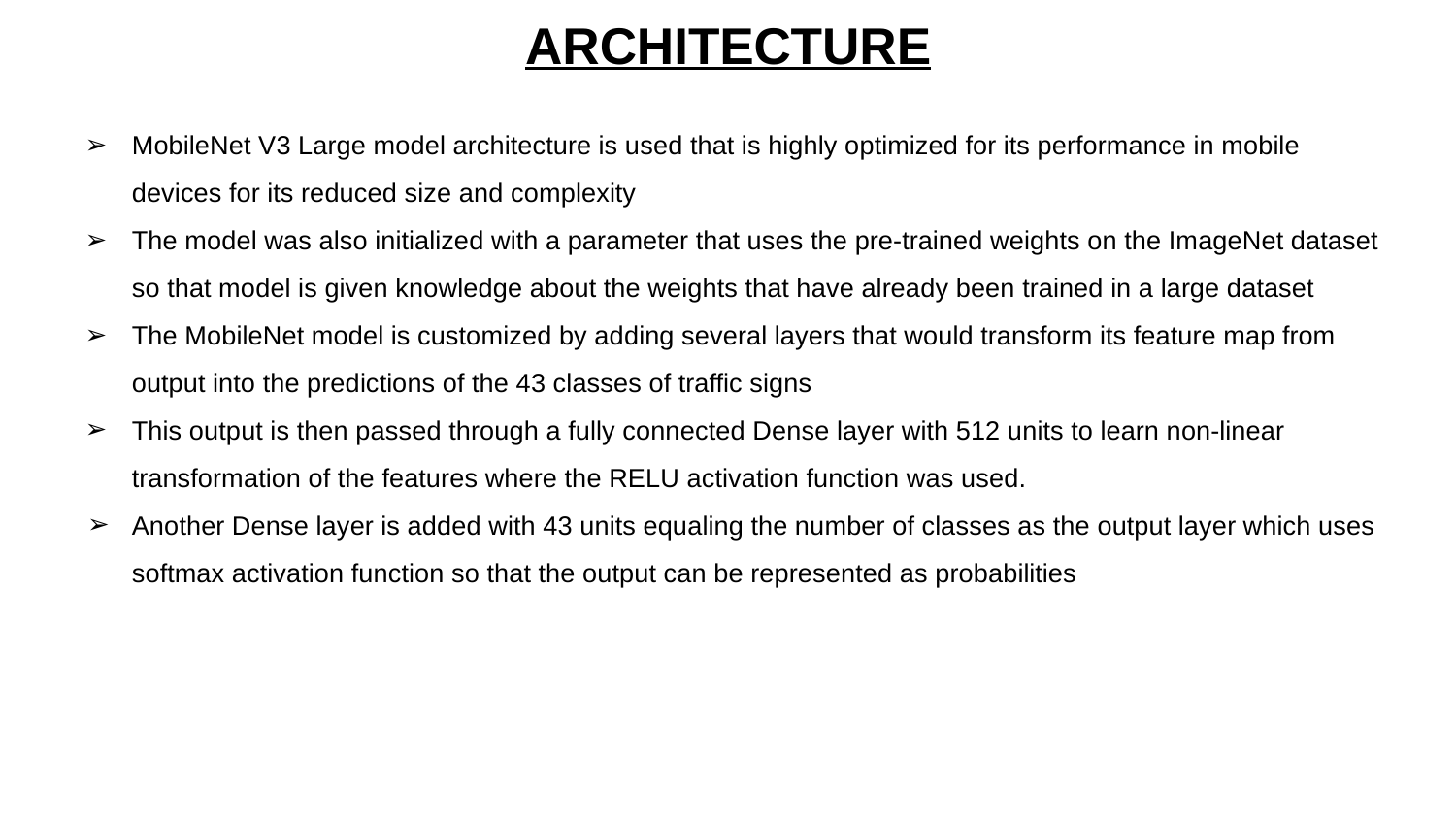

# ARCHITECTURE

MobileNet V3 Large model architecture is used that is highly optimized for its performance in mobile devices for its reduced size and complexity
The model was also initialized with a parameter that uses the pre-trained weights on the ImageNet dataset so that model is given knowledge about the weights that have already been trained in a large dataset
The MobileNet model is customized by adding several layers that would transform its feature map from output into the predictions of the 43 classes of traffic signs
This output is then passed through a fully connected Dense layer with 512 units to learn non-linear transformation of the features where the RELU activation function was used.
Another Dense layer is added with 43 units equaling the number of classes as the output layer which uses softmax activation function so that the output can be represented as probabilities